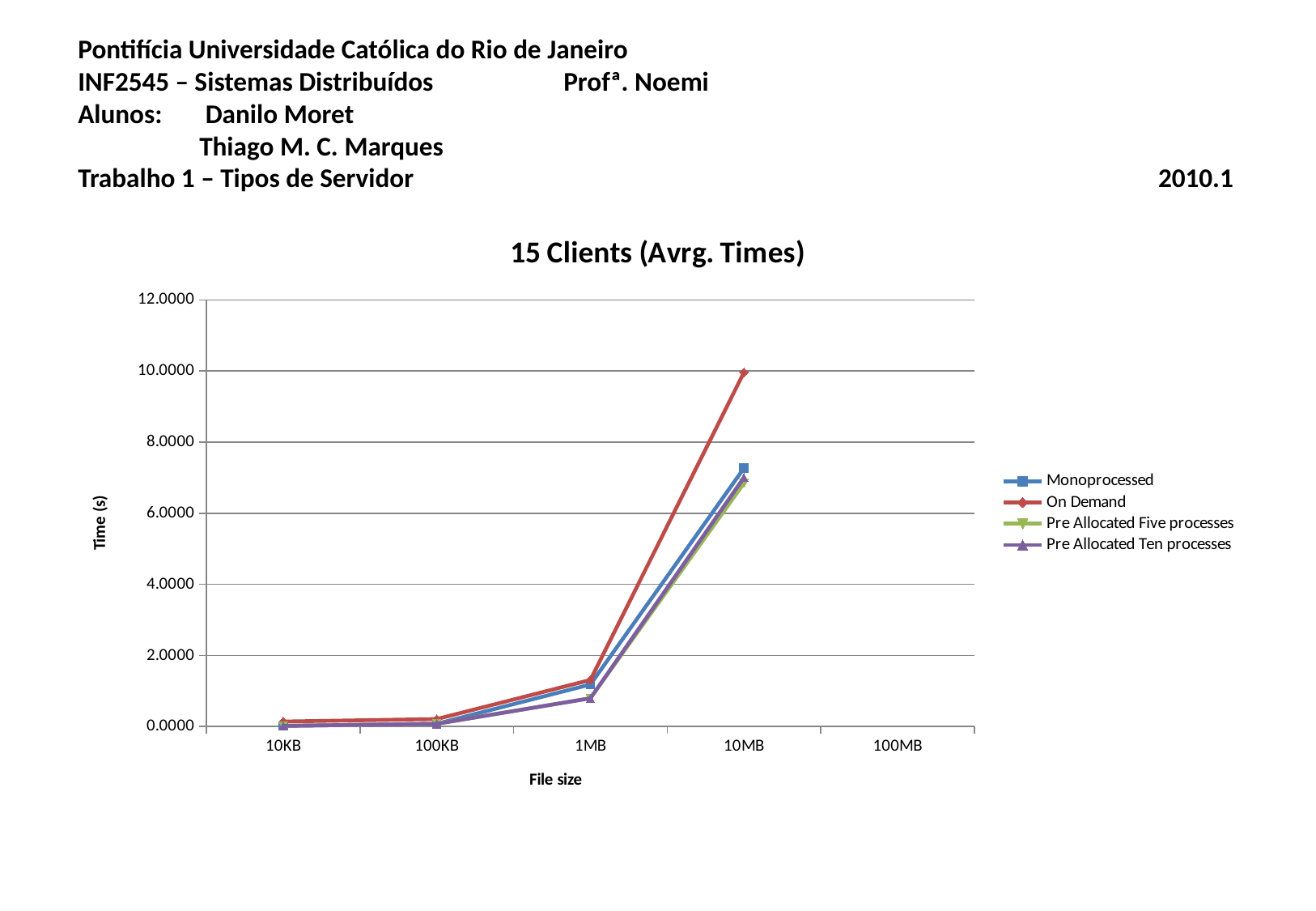

# Pontifícia Universidade Católica do Rio de Janeiro INF2545 – Sistemas Distribuídos		Profª. Noemi Alunos:	 Danilo Moret Thiago M. C. Marques Trabalho 1 – Tipos de Servidor						                  2010.1

### Chart: 15 Clients (Avrg. Times)

| Category | Monoprocessed | On Demand | Pre Allocated Five processes | Pre Allocated Ten processes |
|---|---|---|---|---|
| 10KB | 0.017366109689076672 | 0.14001714150110675 | 0.019718332820468337 | 0.018350254959530337 |
| 100KB | 0.07732819371753269 | 0.2101912127600767 | 0.07748153448104868 | 0.07590674532784368 |
| 1MB | 1.1825959576501 | 1.3110732327567 | 0.7972658032841135 | 0.7961026766565135 |
| 10MB | 7.267020843293967 | 9.961904520458766 | 6.846009649965499 | 7.006008905834635 |
| 100MB | None | None | None | None |